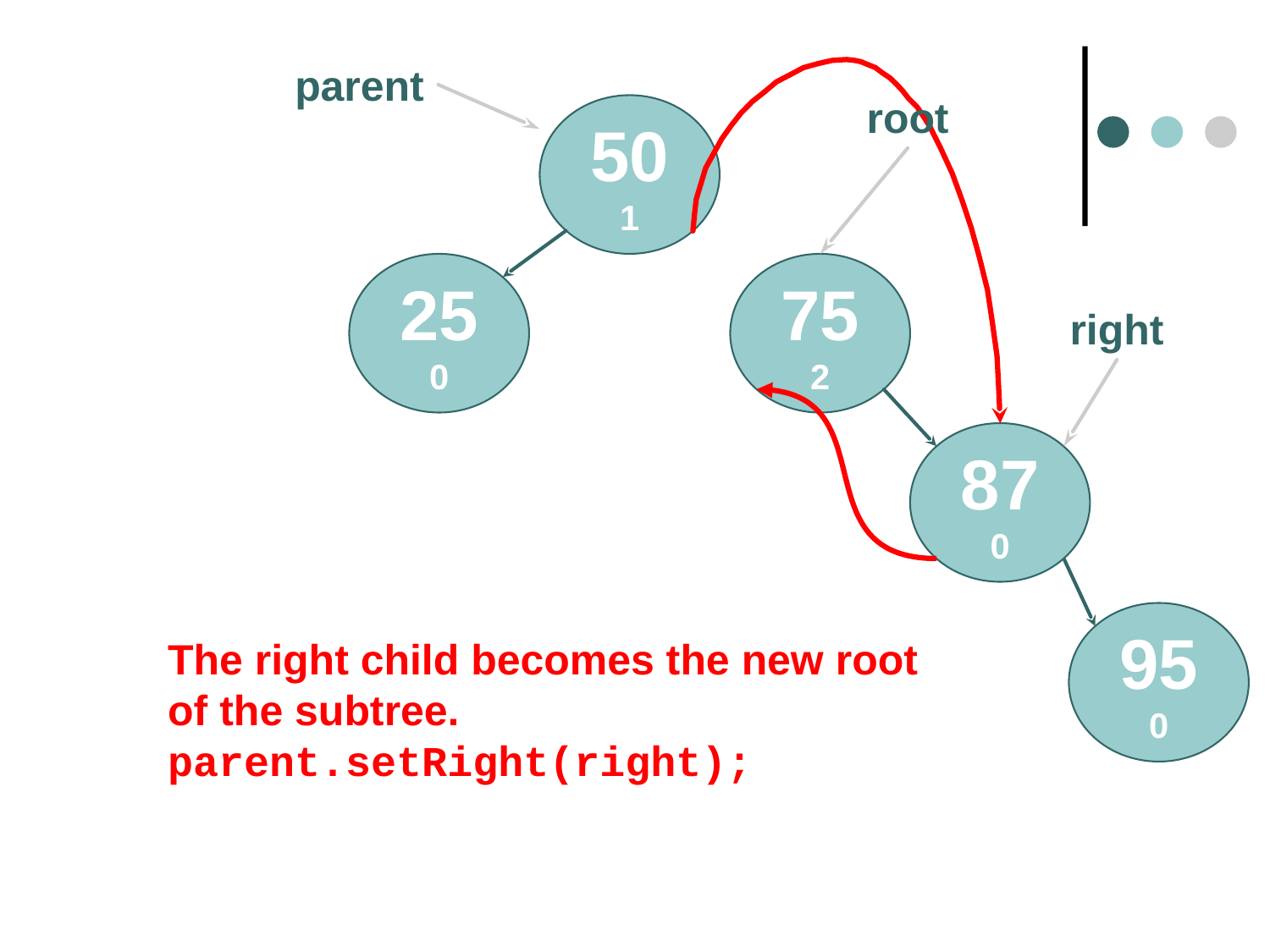

parent

root
50
1

25
0
75
2
right

87
0

95
0
The right child becomes the new root of the subtree.
parent.setRight(right);